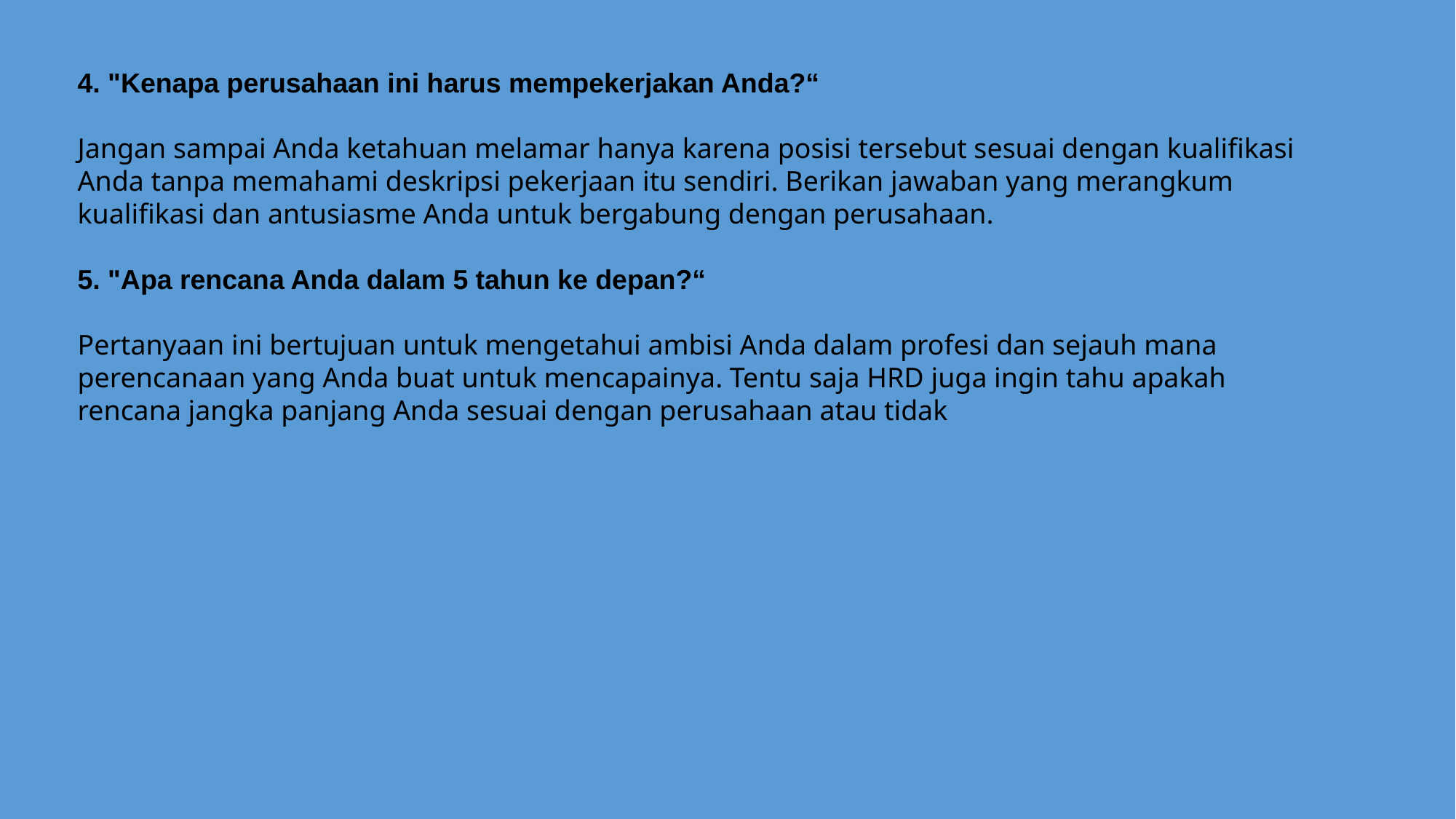

4. "Kenapa perusahaan ini harus mempekerjakan Anda?“

Jangan sampai Anda ketahuan melamar hanya karena posisi tersebut sesuai dengan kualifikasi Anda tanpa memahami deskripsi pekerjaan itu sendiri. Berikan jawaban yang merangkum kualifikasi dan antusiasme Anda untuk bergabung dengan perusahaan.
5. "Apa rencana Anda dalam 5 tahun ke depan?“

Pertanyaan ini bertujuan untuk mengetahui ambisi Anda dalam profesi dan sejauh mana perencanaan yang Anda buat untuk mencapainya. Tentu saja HRD juga ingin tahu apakah rencana jangka panjang Anda sesuai dengan perusahaan atau tidak